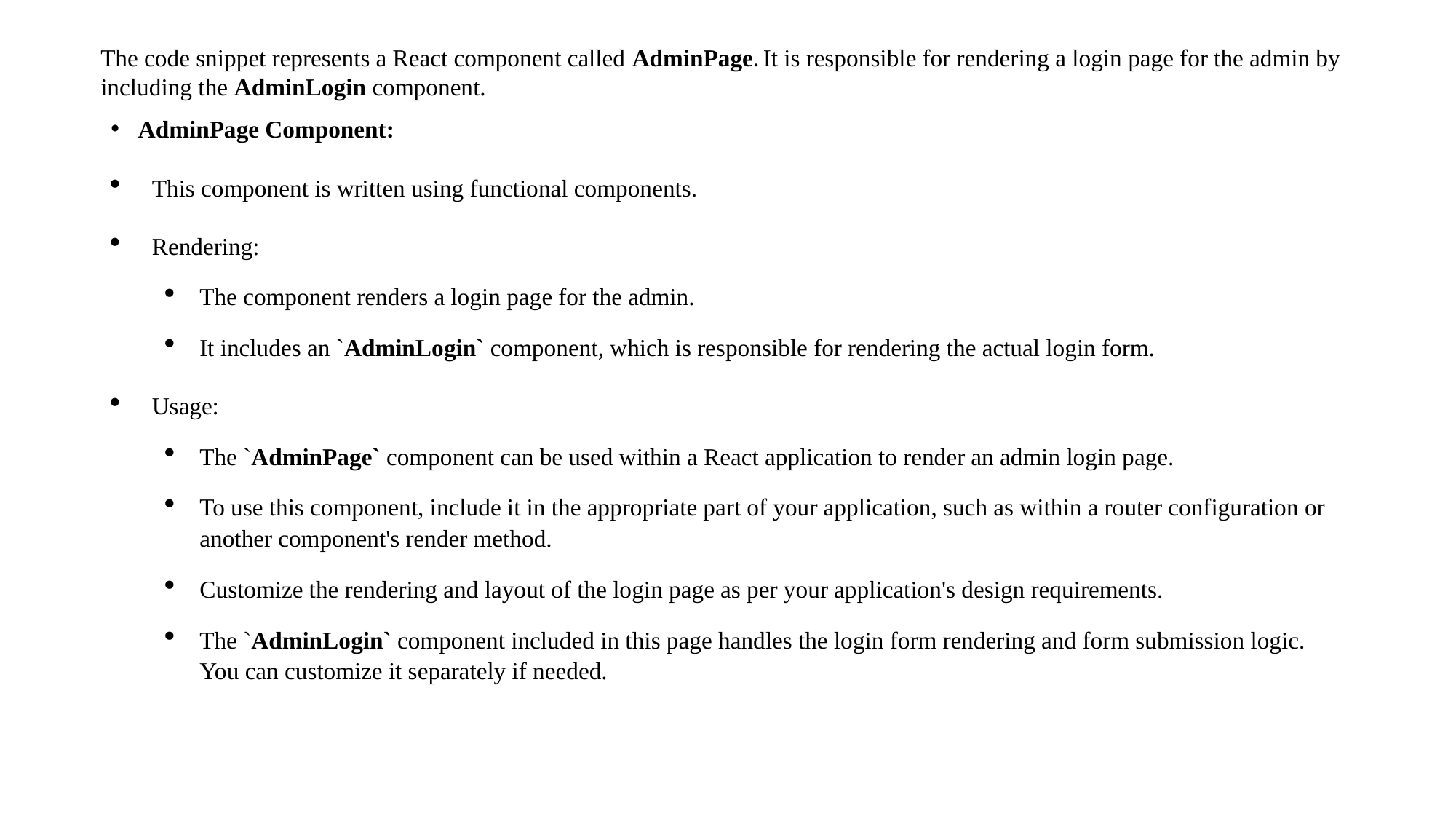

# The code snippet represents a React component called AdminPage. It is responsible for rendering a login page for the admin by including the AdminLogin component.
AdminPage Component:
This component is written using functional components.
Rendering:
The component renders a login page for the admin.
It includes an `AdminLogin` component, which is responsible for rendering the actual login form.
Usage:
The `AdminPage` component can be used within a React application to render an admin login page.
To use this component, include it in the appropriate part of your application, such as within a router configuration or another component's render method.
Customize the rendering and layout of the login page as per your application's design requirements.
The `AdminLogin` component included in this page handles the login form rendering and form submission logic. You can customize it separately if needed.